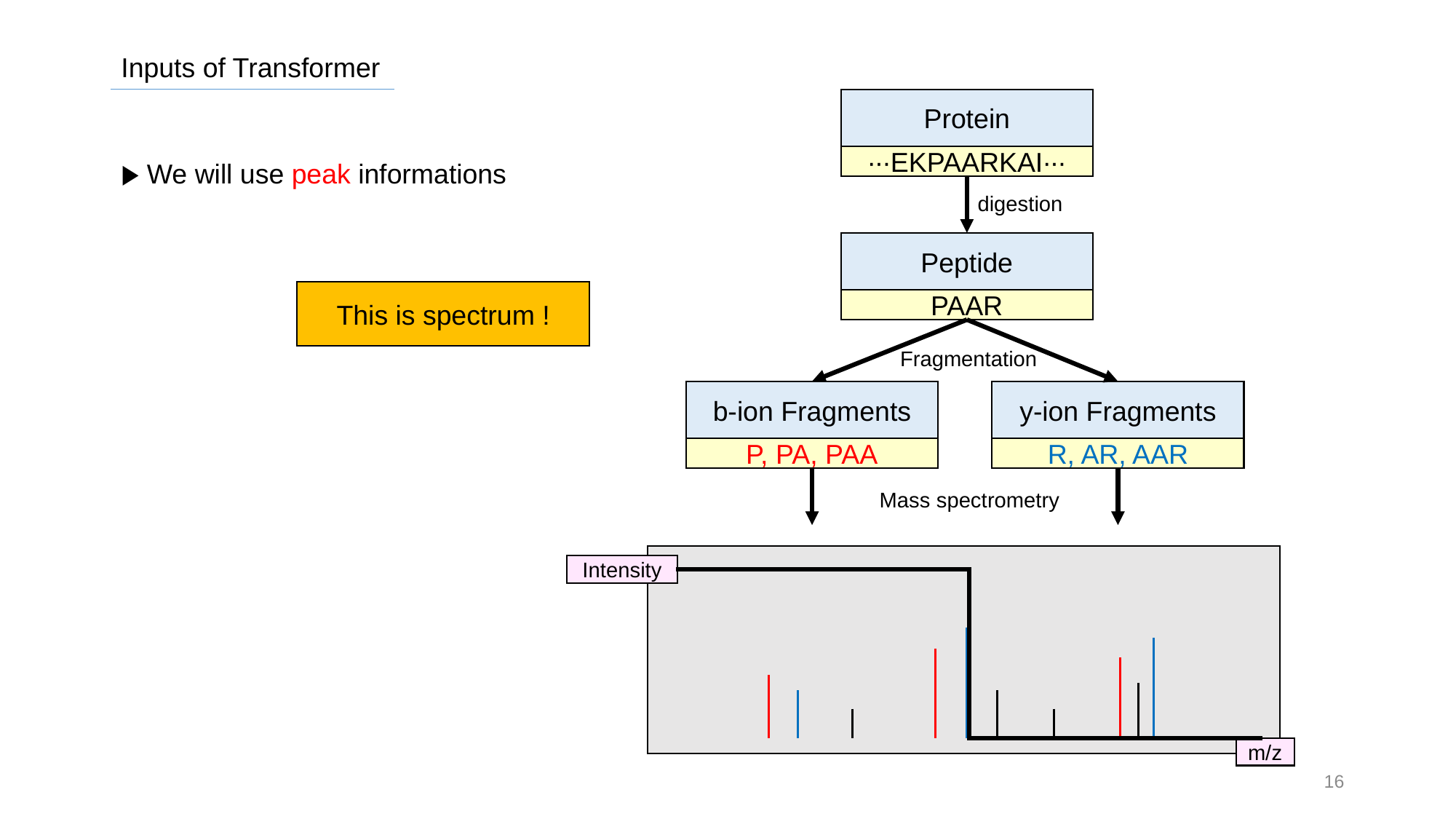

Inputs of Transformer
Protein
∙∙∙EKPAARKAI∙∙∙
▶ We will use peak informations
digestion
Peptide
PAAR
Fragmentation
b-ion Fragments
y-ion Fragments
P, PA, PAA
R, AR, AAR
Mass spectrometry
This is spectrum !

Intensity
m/z
16